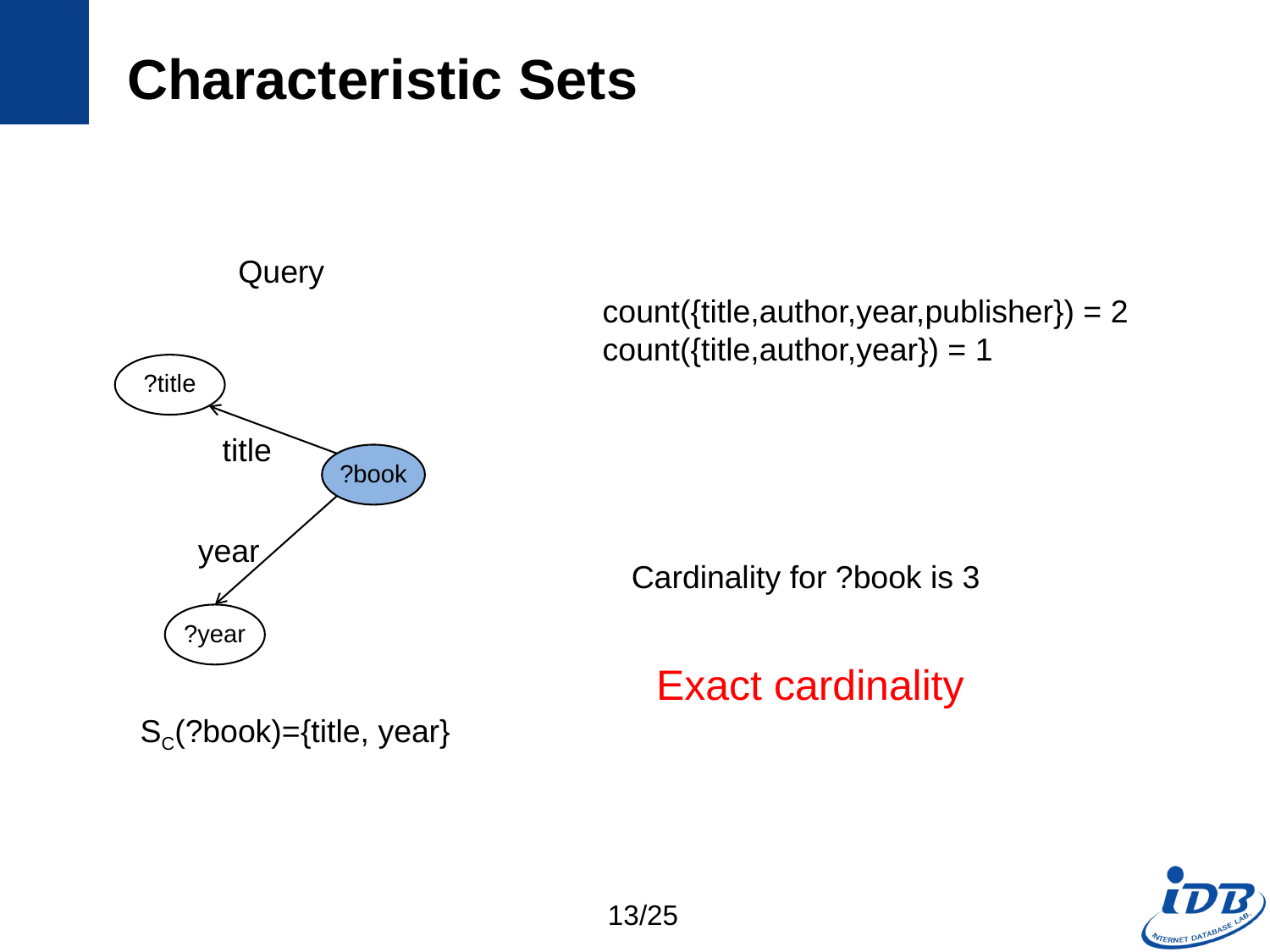

# Characteristic Sets

Query
count({title,author,year,publisher}) = 2
count({title,author,year}) = 1
?title
title
?book
year
Cardinality for ?book is 3
?year
Exact cardinality
SC(?book)={title, year}
13/25